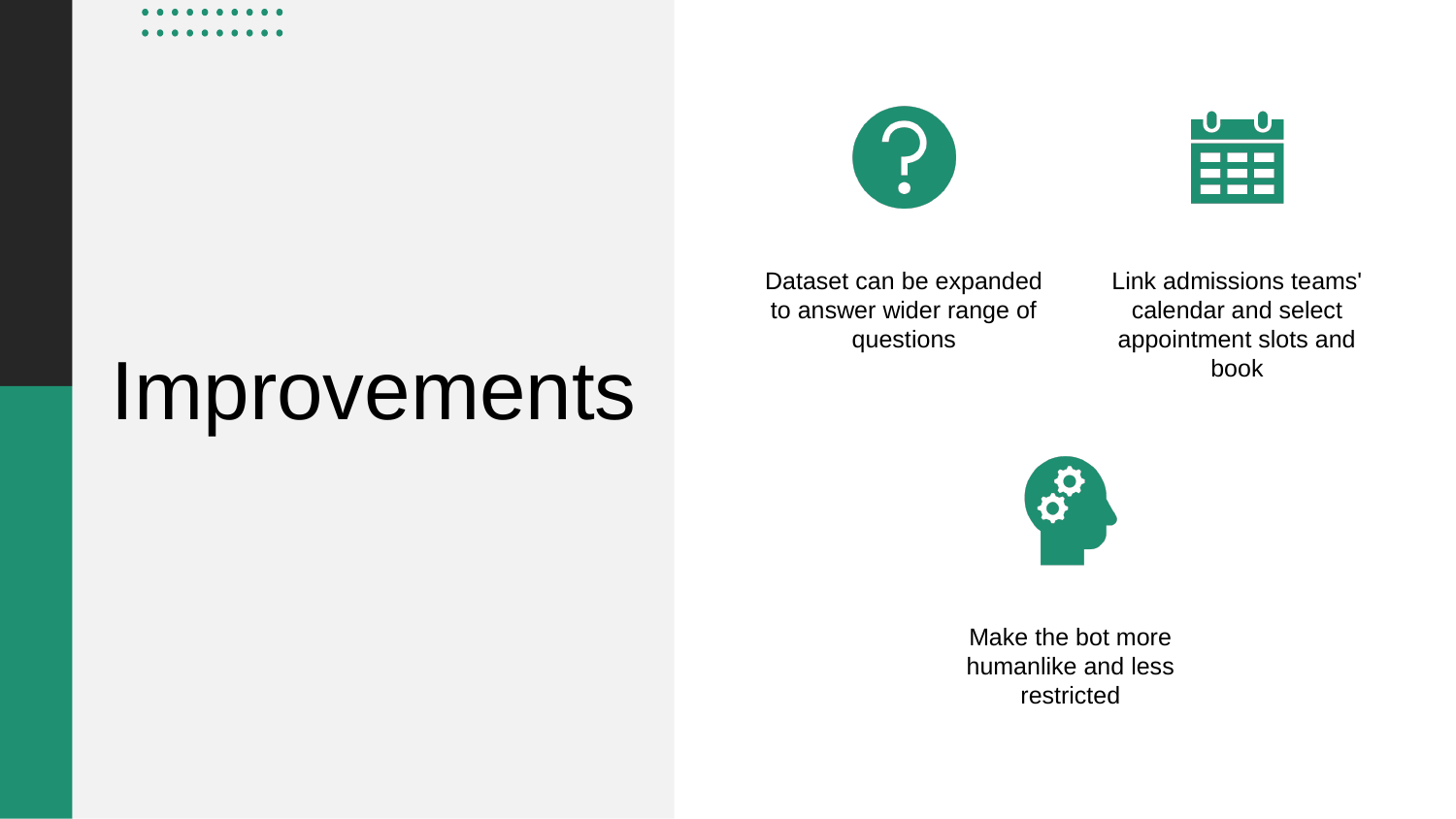

Dataset can be expanded to answer wider range of questions

Link admissions teams' calendar and select appointment slots and book

Make the bot more humanlike and less restricted
# Improvements